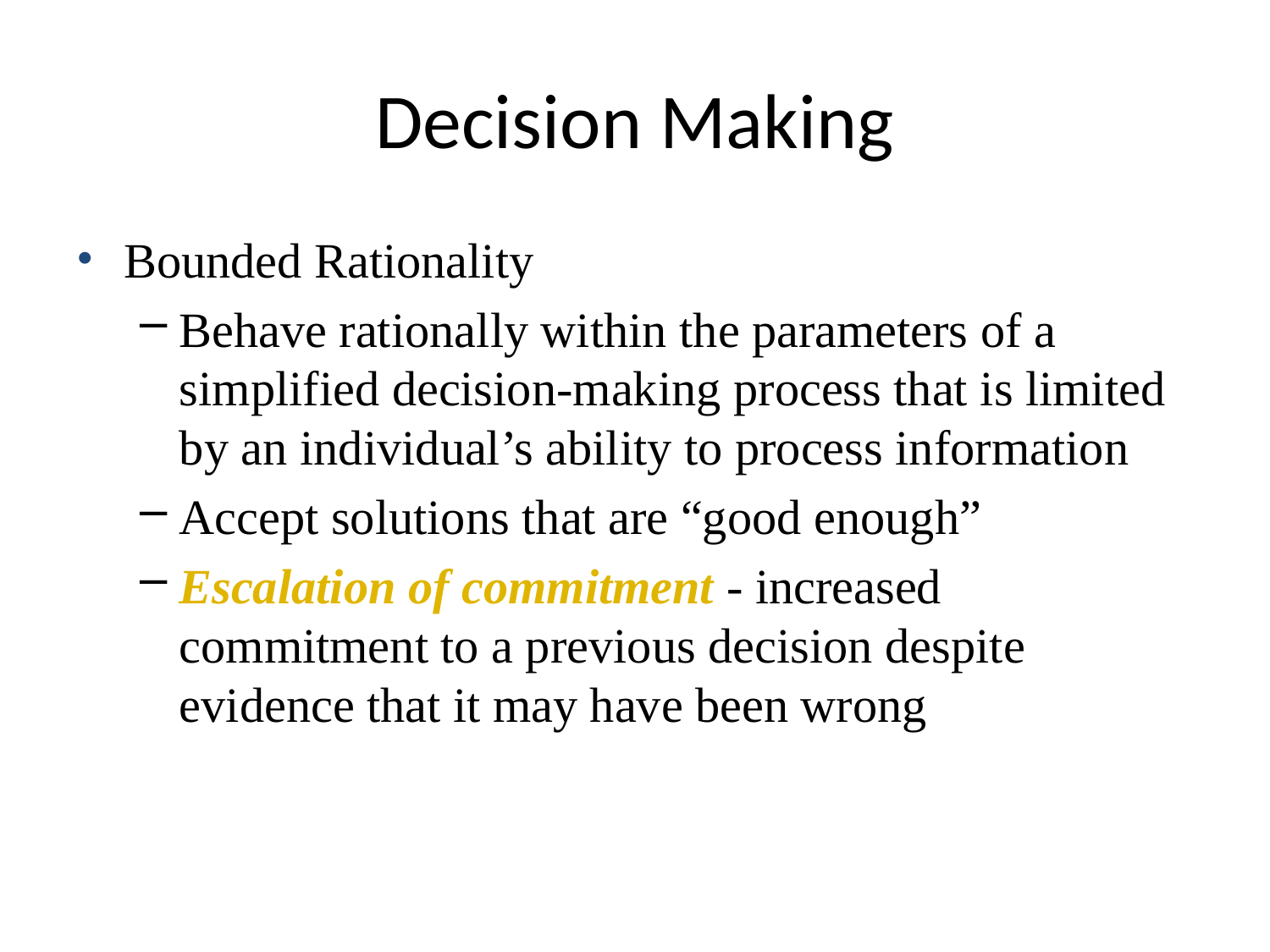

# Decision Making
Bounded Rationality
Behave rationally within the parameters of a simplified decision-making process that is limited by an individual’s ability to process information
Accept solutions that are “good enough”
Escalation of commitment - increased commitment to a previous decision despite evidence that it may have been wrong